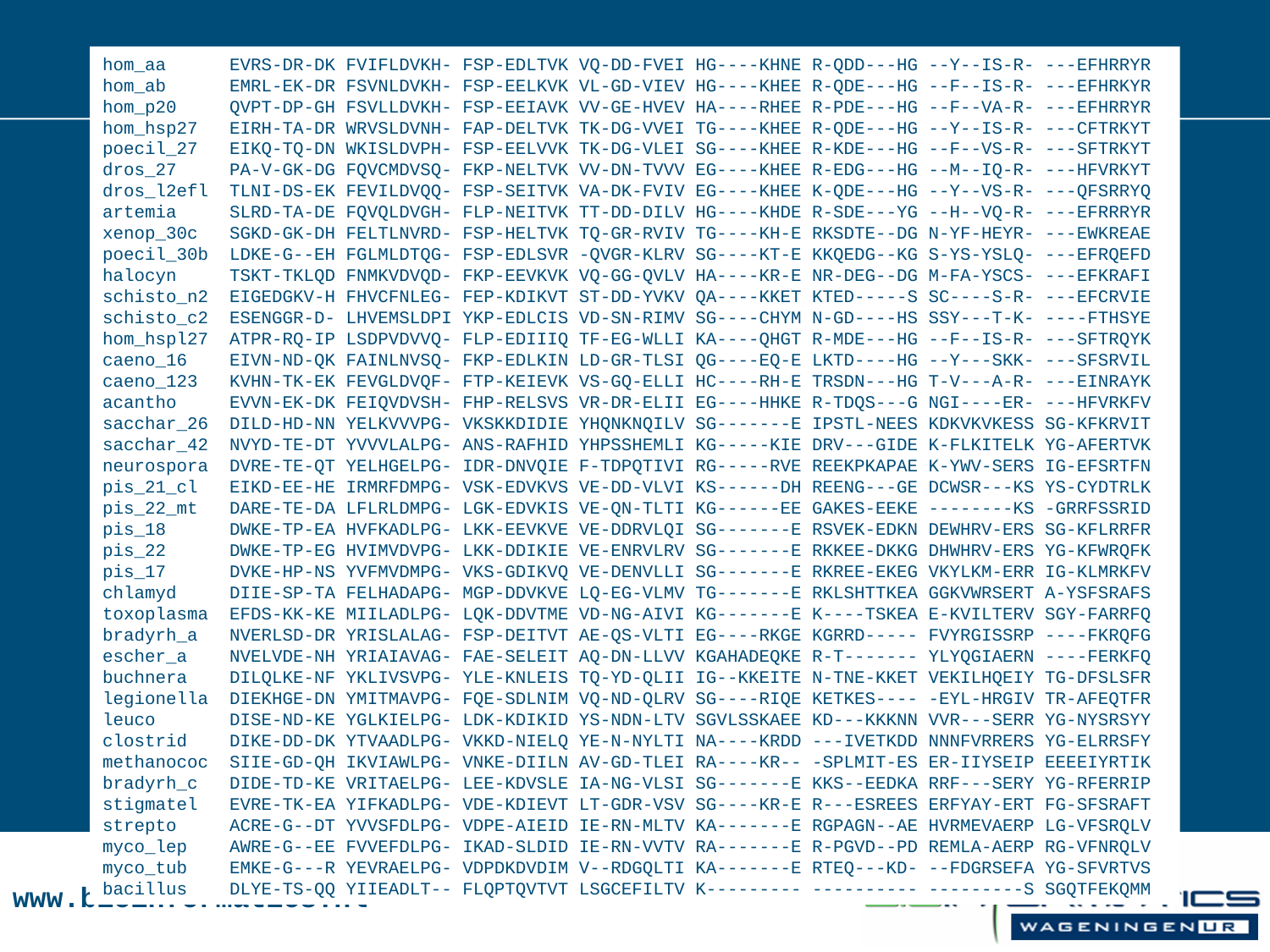

hom_aa      EVRS-DR-DK FVIFLDVKH- FSP-EDLTVK VQ-DD-FVEI HG----KHNE R-QDD---HG --Y--IS-R- ---EFHRRYR
hom_ab      EMRL-EK-DR FSVNLDVKH- FSP-EELKVK VL-GD-VIEV HG----KHEE R-QDE---HG --F--IS-R- ---EFHRKYR
hom_p20     QVPT-DP-GH FSVLLDVKH- FSP-EEIAVK VV-GE-HVEV HA----RHEE R-PDE---HG --F--VA-R- ---EFHRRYR
hom_hsp27   EIRH-TA-DR WRVSLDVNH- FAP-DELTVK TK-DG-VVEI TG----KHEE R-QDE---HG --Y--IS-R- ---CFTRKYT
poecil_27   EIKQ-TQ-DN WKISLDVPH- FSP-EELVVK TK-DG-VLEI SG----KHEE R-KDE---HG --F--VS-R- ---SFTRKYT
dros_27     PA-V-GK-DG FQVCMDVSQ- FKP-NELTVK VV-DN-TVVV EG----KHEE R-EDG---HG --M--IQ-R- ---HFVRKYT
dros_l2efl  TLNI-DS-EK FEVILDVQQ- FSP-SEITVK VA-DK-FVIV EG----KHEE K-QDE---HG --Y--VS-R- ---QFSRRYQ
artemia     SLRD-TA-DE FQVQLDVGH- FLP-NEITVK TT-DD-DILV HG----KHDE R-SDE---YG --H--VQ-R- ---EFRRRYR
xenop_30c   SGKD-GK-DH FELTLNVRD- FSP-HELTVK TQ-GR-RVIV TG----KH-E RKSDTE--DG N-YF-HEYR- ---EWKREAE
poecil_30b  LDKE-G--EH FGLMLDTQG- FSP-EDLSVR -QVGR-KLRV SG----KT-E KKQEDG--KG S-YS-YSLQ- ---EFRQEFD
halocyn     TSKT-TKLQD FNMKVDVQD- FKP-EEVKVK VQ-GG-QVLV HA----KR-E NR-DEG--DG M-FA-YSCS- ---EFKRAFI
schisto_n2  EIGEDGKV-H FHVCFNLEG- FEP-KDIKVT ST-DD-YVKV QA----KKET KTED-----S SC----S-R- ---EFCRVIE
schisto_c2  ESENGGR-D- LHVEMSLDPI YKP-EDLCIS VD-SN-RIMV SG----CHYM N-GD----HS SSY---T-K- ----FTHSYE
hom_hspl27  ATPR-RQ-IP LSDPVDVVQ- FLP-EDIIIQ TF-EG-WLLI KA----QHGT R-MDE---HG --F--IS-R- ---SFTRQYK
caeno_16    EIVN-ND-QK FAINLNVSQ- FKP-EDLKIN LD-GR-TLSI QG----EQ-E LKTD----HG --Y---SKK- ---SFSRVIL
caeno_123   KVHN-TK-EK FEVGLDVQF- FTP-KEIEVK VS-GQ-ELLI HC----RH-E TRSDN---HG T-V---A-R- ---EINRAYK
acantho     EVVN-EK-DK FEIQVDVSH- FHP-RELSVS VR-DR-ELII EG----HHKE R-TDQS---G NGI----ER- ---HFVRKFV
sacchar_26  DILD-HD-NN YELKVVVPG- VKSKKDIDIE YHQNKNQILV SG-------E IPSTL-NEES KDKVKVKESS SG-KFKRVIT
sacchar_42  NVYD-TE-DT YVVVLALPG- ANS-RAFHID YHPSSHEMLI KG-----KIE DRV---GIDE K-FLKITELK YG-AFERTVK
neurospora  DVRE-TE-QT YELHGELPG- IDR-DNVQIE F-TDPQTIVI RG-----RVE REEKPKAPAE K-YWV-SERS IG-EFSRTFN
pis_21_cl   EIKD-EE-HE IRMRFDMPG- VSK-EDVKVS VE-DD-VLVI KS------DH REENG---GE DCWSR---KS YS-CYDTRLK
pis_22_mt   DARE-TE-DA LFLRLDMPG- LGK-EDVKIS VE-QN-TLTI KG------EE GAKES-EEKE --------KS -GRRFSSRID
pis_18      DWKE-TP-EA HVFKADLPG- LKK-EEVKVE VE-DDRVLQI SG-------E RSVEK-EDKN DEWHRV-ERS SG-KFLRRFR
pis_22      DWKE-TP-EG HVIMVDVPG- LKK-DDIKIE VE-ENRVLRV SG-------E RKKEE-DKKG DHWHRV-ERS YG-KFWRQFK
pis_17      DVKE-HP-NS YVFMVDMPG- VKS-GDIKVQ VE-DENVLLI SG-------E RKREE-EKEG VKYLKM-ERR IG-KLMRKFV
chlamyd     DIIE-SP-TA FELHADAPG- MGP-DDVKVE LQ-EG-VLMV TG-------E RKLSHTTKEA GGKVWRSERT A-YSFSRAFS
toxoplasma  EFDS-KK-KE MIILADLPG- LQK-DDVTME VD-NG-AIVI KG-------E K----TSKEA E-KVILTERV SGY-FARRFQ
bradyrh_a   NVERLSD-DR YRISLALAG- FSP-DEITVT AE-QS-VLTI EG----RKGE KGRRD----- FVYRGISSRP ----FKRQFG
escher_a    NVELVDE-NH YRIAIAVAG- FAE-SELEIT AQ-DN-LLVV KGAHADEQKE R-T------- YLYQGIAERN ----FERKFQ
buchnera    DILQLKE-NF YKLIVSVPG- YLE-KNLEIS TQ-YD-QLII IG--KKEITE N-TNE-KKET VEKILHQEIY TG-DFSLSFR
legionella  DIEKHGE-DN YMITMAVPG- FQE-SDLNIM VQ-ND-QLRV SG----RIQE KETKES---- -EYL-HRGIV TR-AFEQTFR
leuco       DISE-ND-KE YGLKIELPG- LDK-KDIKID YS-NDN-LTV SGVLSSKAEE KD---KKKNN VVR---SERR YG-NYSRSYY
clostrid    DIKE-DD-DK YTVAADLPG- VKKD-NIELQ YE-N-NYLTI NA----KRDD ---IVETKDD NNNFVRRERS YG-ELRRSFY
methanococ  SIIE-GD-QH IKVIAWLPG- VNKE-DIILN AV-GD-TLEI RA----KR-- -SPLMIT-ES ER-IIYSEIP EEEEIYRTIK
bradyrh_c   DIDE-TD-KE VRITAELPG- LEE-KDVSLE IA-NG-VLSI SG-------E KKS--EEDKA RRF---SERY YG-RFERRIP
stigmatel   EVRE-TK-EA YIFKADLPG- VDE-KDIEVT LT-GDR-VSV SG----KR-E R---ESREES ERFYAY-ERT FG-SFSRAFT
strepto     ACRE-G--DT YVVSFDLPG- VDPE-AIEID IE-RN-MLTV KA-------E RGPAGN--AE HVRMEVAERP LG-VFSRQLV
myco_lep    AWRE-G--EE FVVEFDLPG- IKAD-SLDID IE-RN-VVTV RA-------E R-PGVD--PD REMLA-AERP RG-VFNRQLV
myco_tub    EMKE-G---R YEVRAELPG- VDPDKDVDIM V--RDGQLTI KA-------E RTEQ---KD- --FDGRSEFA YG-SFVRTVS
bacillus    DLYE-TS-QQ YIIEADLT-- FLQPTQVTVT LSGCEFILTV K--------- ---------- ---------S SGQTFEKQMM